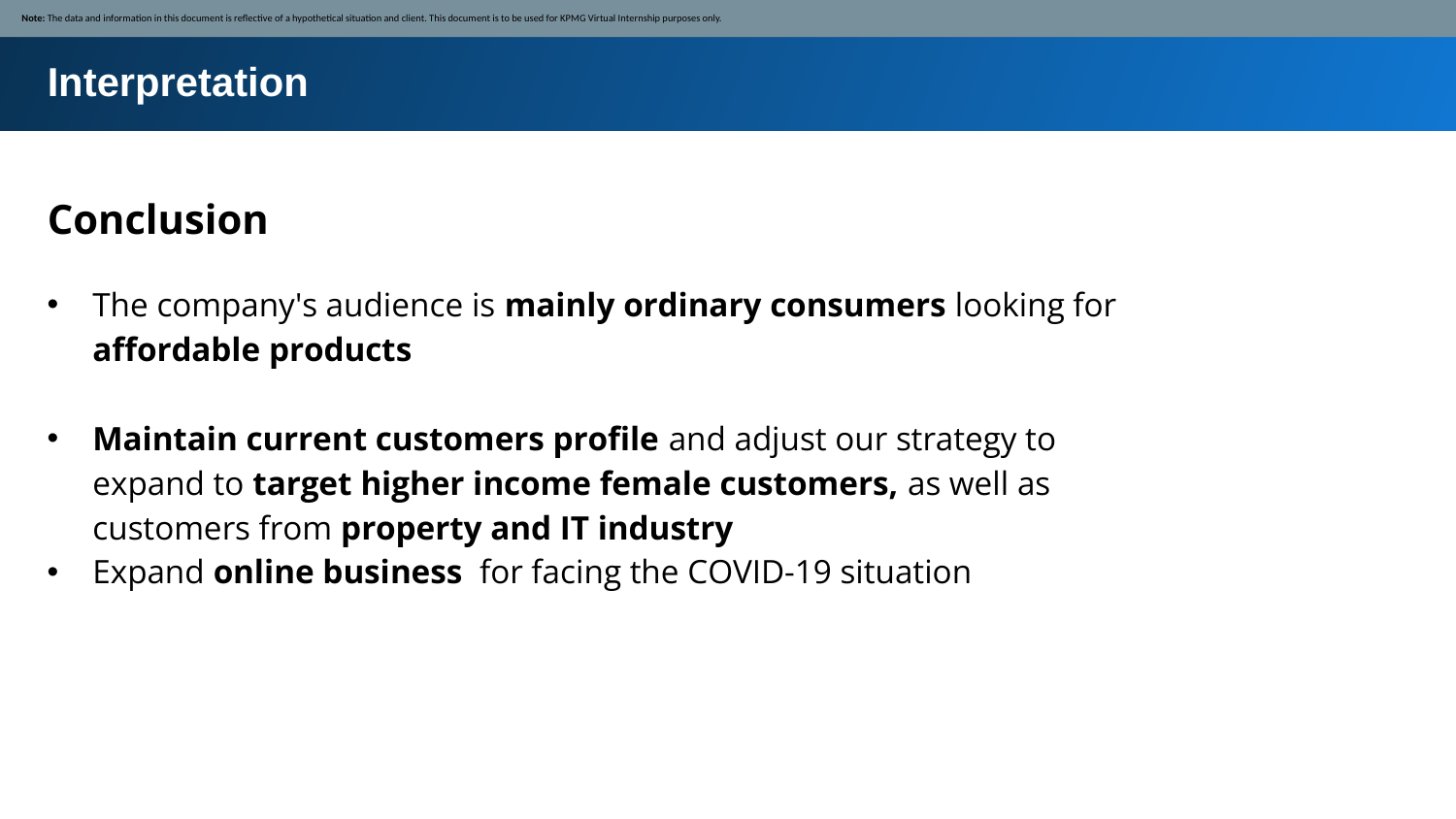

Note: The data and information in this document is reflective of a hypothetical situation and client. This document is to be used for KPMG Virtual Internship purposes only.
Interpretation
Conclusion
The company's audience is mainly ordinary consumers looking for affordable products

Maintain current customers profile and adjust our strategy to expand to target higher income female customers, as well as customers from property and IT industry
Expand online business  for facing the COVID-19 situation